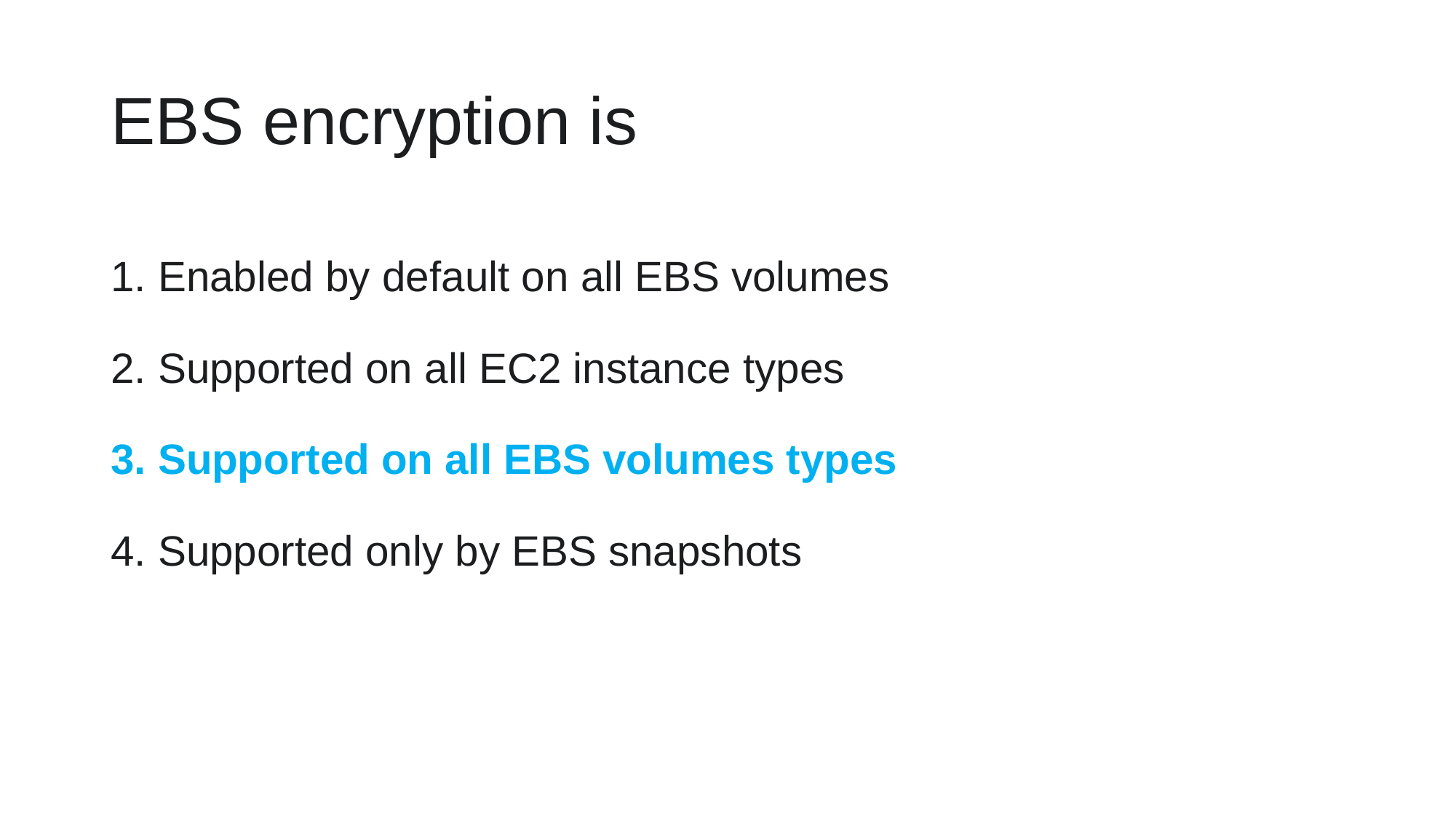

# EBS encryption is
1. Enabled by default on all EBS volumes
2. Supported on all EC2 instance types
3. Supported on all EBS volumes types
4. Supported only by EBS snapshots